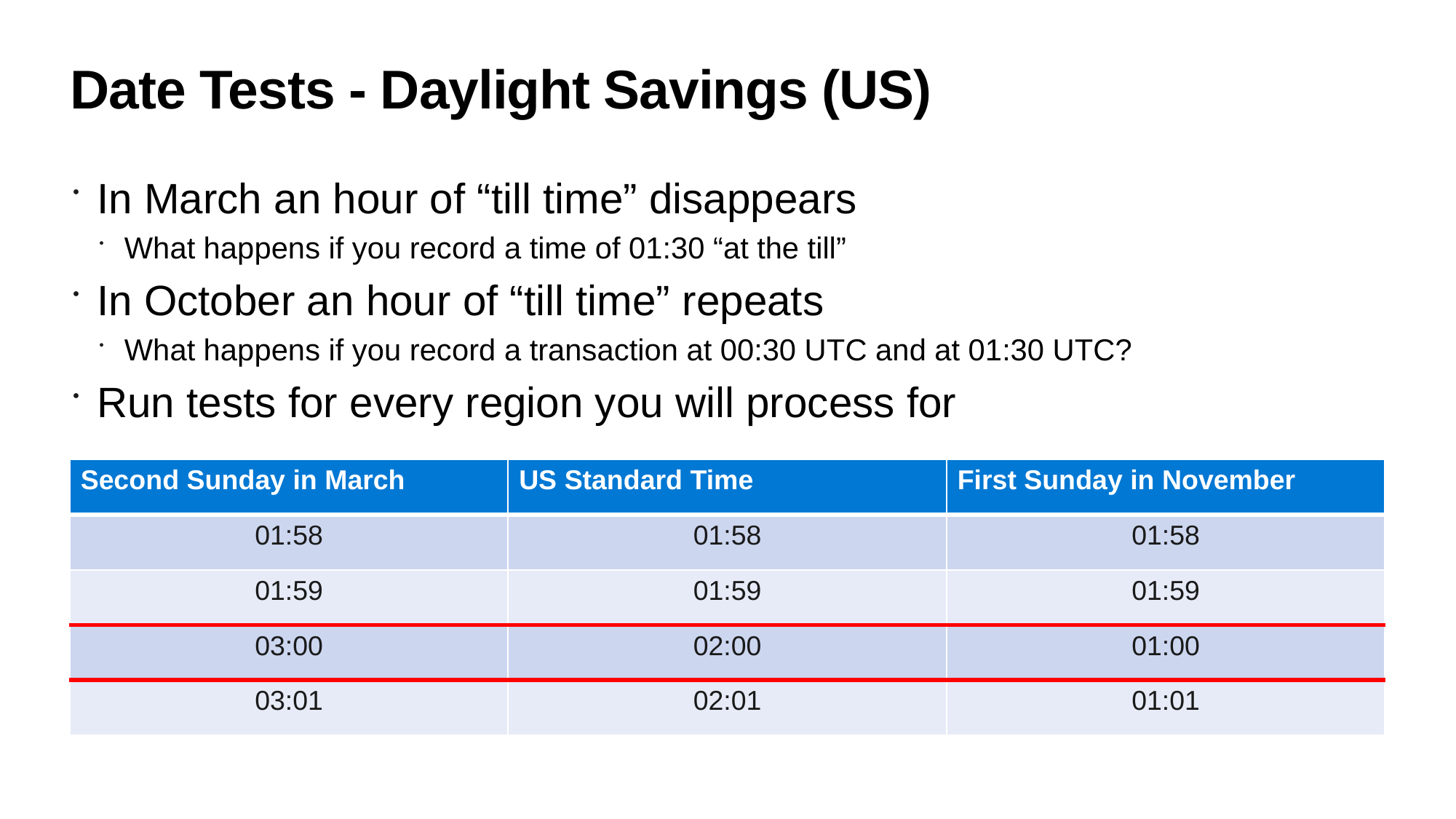

# Date Tests - Daylight Savings (US)
In March an hour of “till time” disappears
What happens if you record a time of 01:30 “at the till”
In October an hour of “till time” repeats
What happens if you record a transaction at 00:30 UTC and at 01:30 UTC?
Run tests for every region you will process for
| Second Sunday in March | US Standard Time | First Sunday in November |
| --- | --- | --- |
| 01:58 | 01:58 | 01:58 |
| 01:59 | 01:59 | 01:59 |
| 03:00 | 02:00 | 01:00 |
| 03:01 | 02:01 | 01:01 |